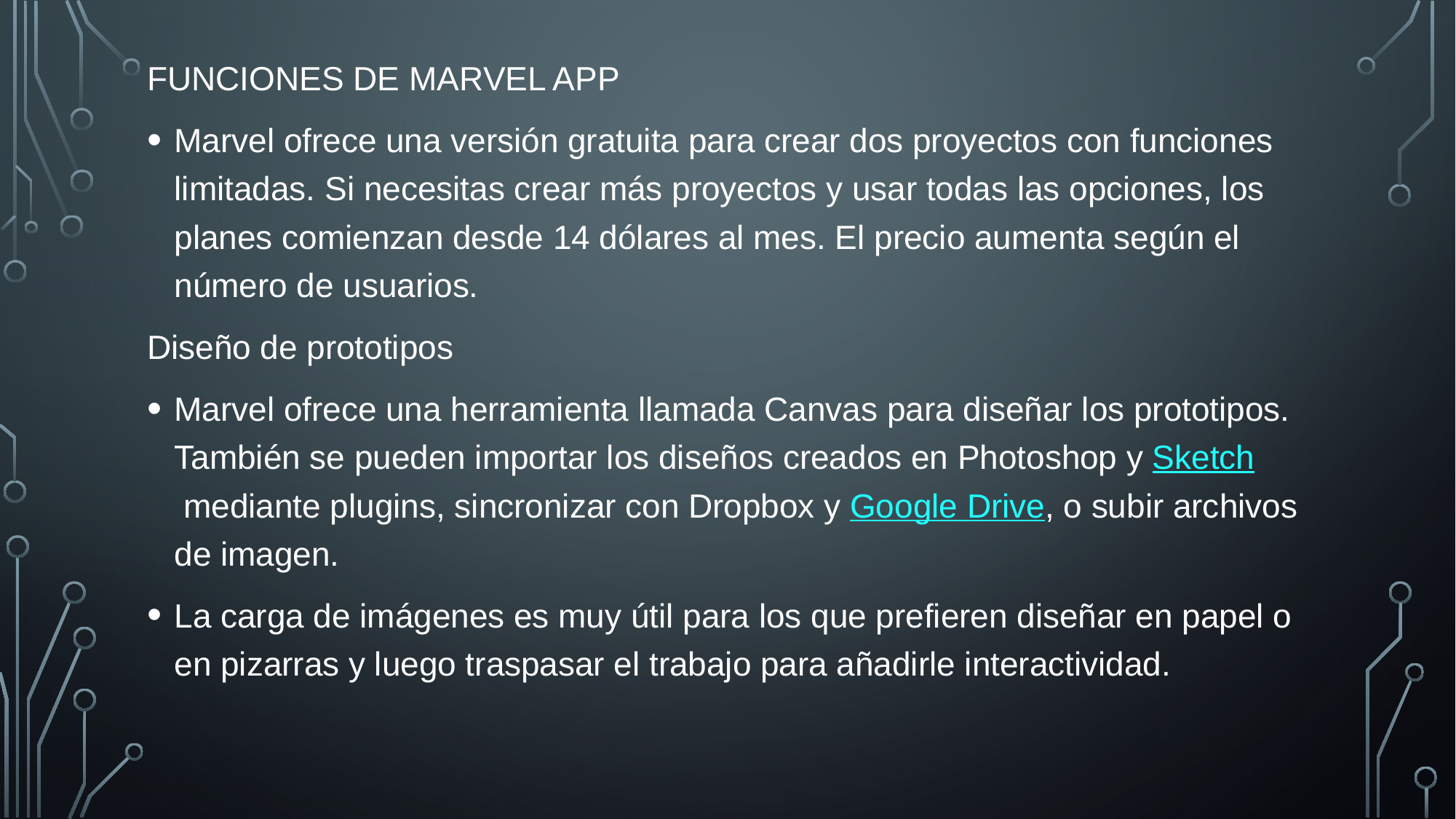

FUNCIONES DE MARVEL APP
Marvel ofrece una versión gratuita para crear dos proyectos con funciones limitadas. Si necesitas crear más proyectos y usar todas las opciones, los planes comienzan desde 14 dólares al mes. El precio aumenta según el número de usuarios.
Diseño de prototipos
Marvel ofrece una herramienta llamada Canvas para diseñar los prototipos. También se pueden importar los diseños creados en Photoshop y Sketch mediante plugins, sincronizar con Dropbox y Google Drive, o subir archivos de imagen.
La carga de imágenes es muy útil para los que prefieren diseñar en papel o en pizarras y luego traspasar el trabajo para añadirle interactividad.